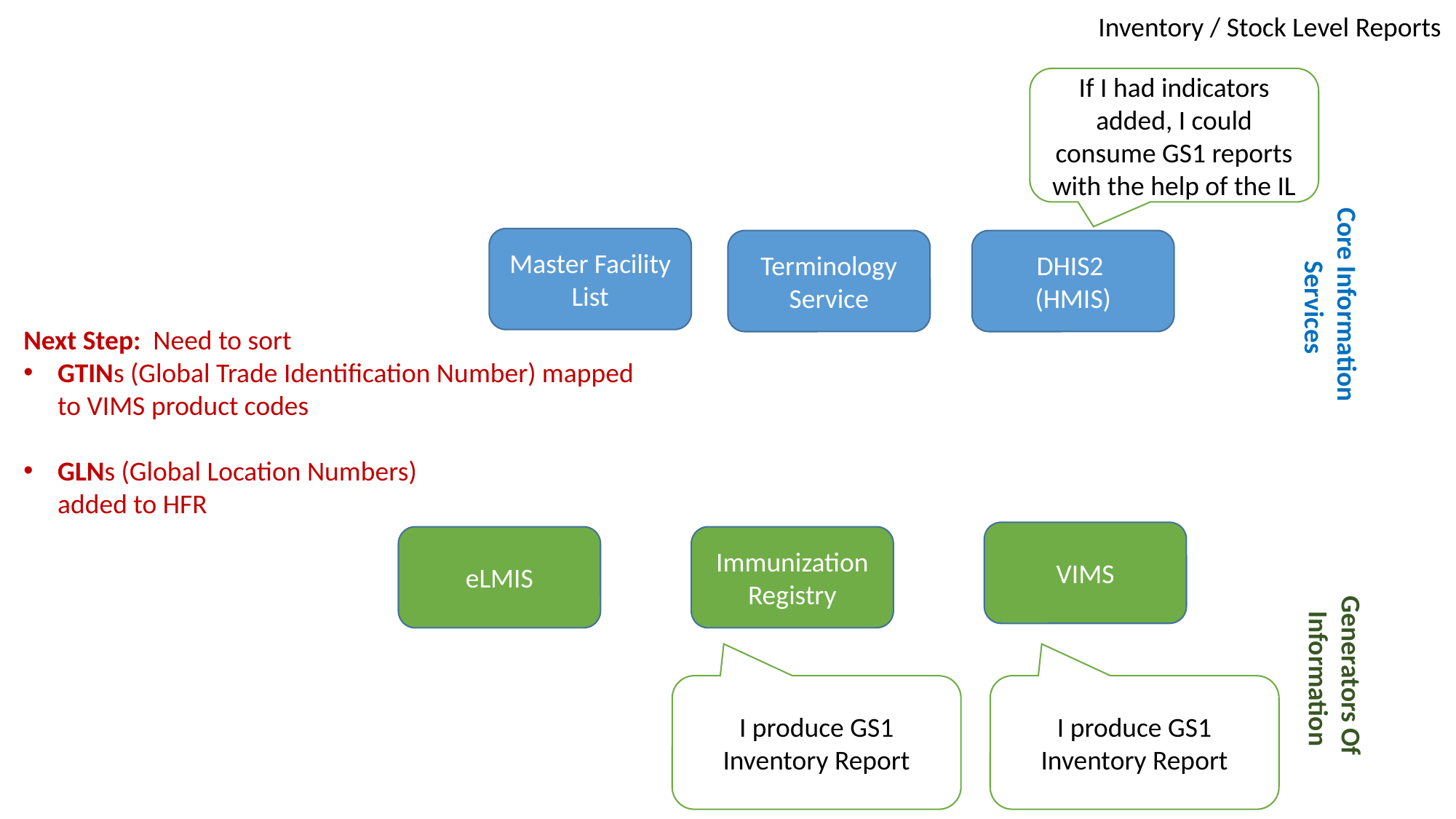

Inventory / Stock Level Reports
If I had indicators added, I could consume GS1 reports with the help of the IL
Master Facility List
DHIS2
(HMIS)
Terminology Service
Core Information
 Services
Next Step:  Need to sort
GTINs (Global Trade Identification Number) mapped to VIMS product codes
GLNs (Global Location Numbers)
added to HFR
VIMS
eLMIS
Immunization Registry
Generators Of
 Information
I produce GS1 Inventory Report
I produce GS1 Inventory Report